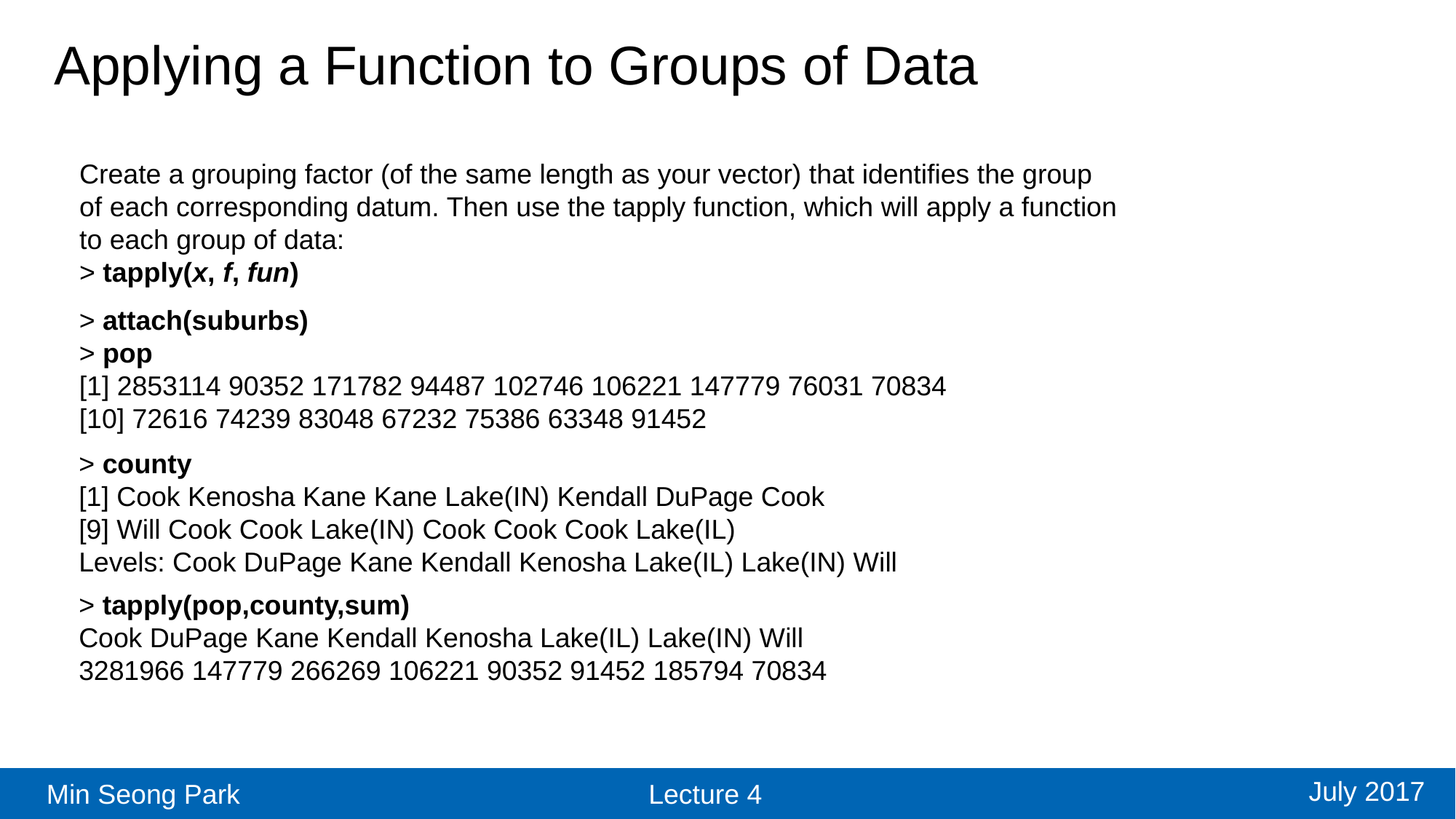

Applying a Function to Groups of Data
Create a grouping factor (of the same length as your vector) that identifies the group
of each corresponding datum. Then use the tapply function, which will apply a function
to each group of data:
> tapply(x, f, fun)
> attach(suburbs)
> pop
[1] 2853114 90352 171782 94487 102746 106221 147779 76031 70834
[10] 72616 74239 83048 67232 75386 63348 91452
> county
[1] Cook Kenosha Kane Kane Lake(IN) Kendall DuPage Cook
[9] Will Cook Cook Lake(IN) Cook Cook Cook Lake(IL)
Levels: Cook DuPage Kane Kendall Kenosha Lake(IL) Lake(IN) Will
> tapply(pop,county,sum)
Cook DuPage Kane Kendall Kenosha Lake(IL) Lake(IN) Will
3281966 147779 266269 106221 90352 91452 185794 70834

July 2017
Min Seong Park
Lecture 4